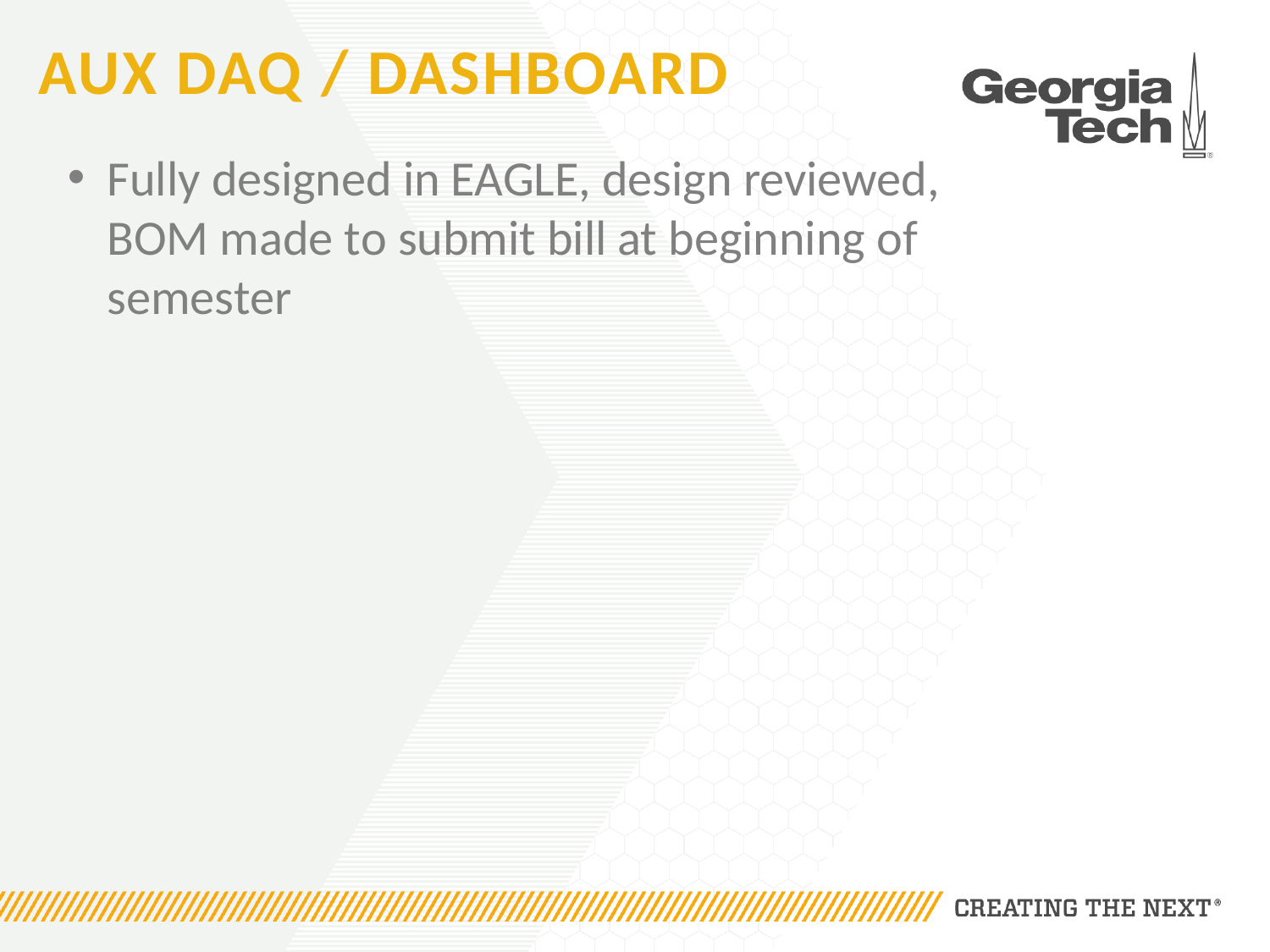

# Aux Daq / Dashboard
Fully designed in EAGLE, design reviewed, BOM made to submit bill at beginning of semester